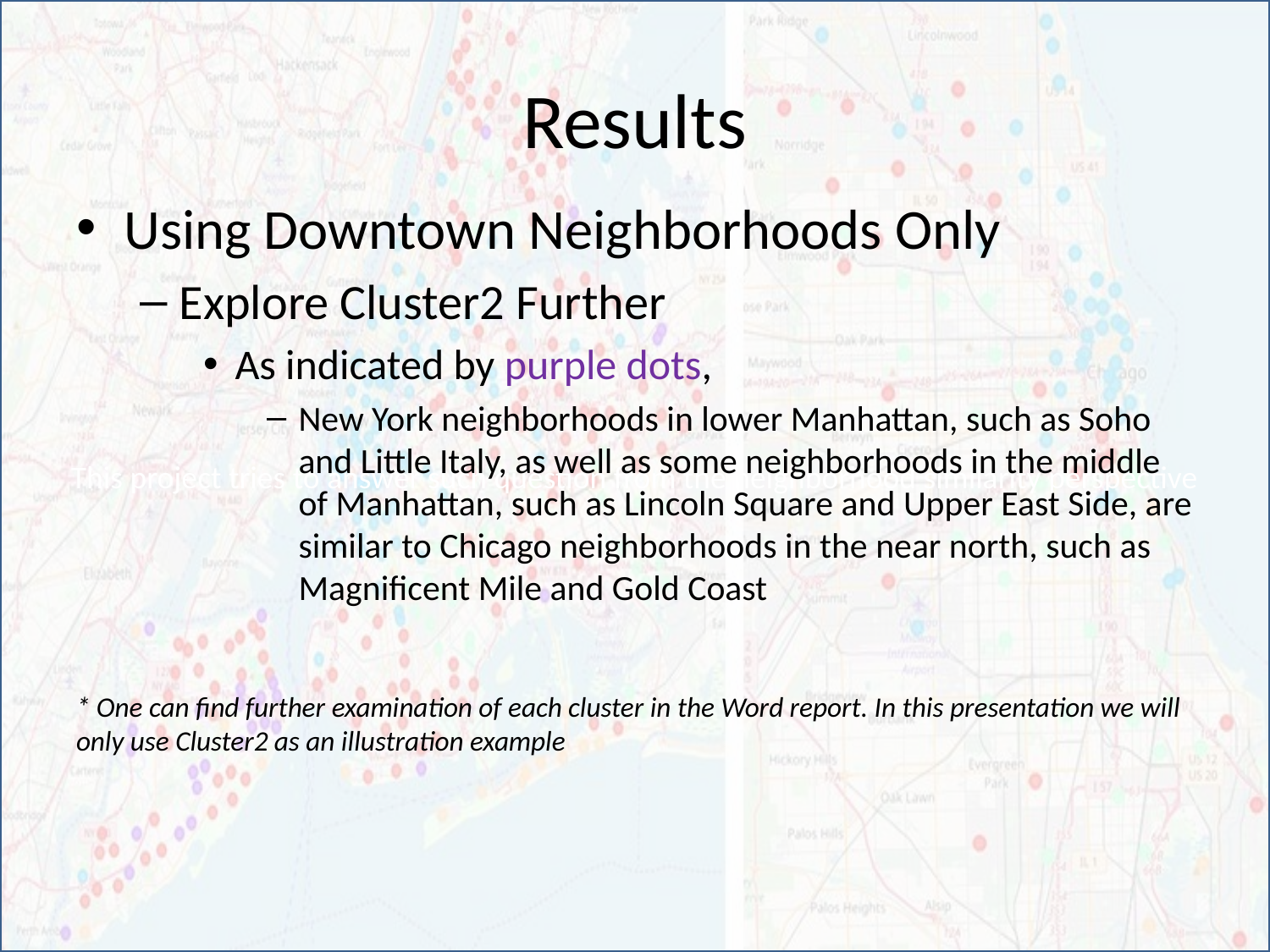

This project tries to answer such question from the neighborhood similarity perspective
# Results
Using Downtown Neighborhoods Only
Explore Cluster2 Further
As indicated by purple dots,
New York neighborhoods in lower Manhattan, such as Soho and Little Italy, as well as some neighborhoods in the middle of Manhattan, such as Lincoln Square and Upper East Side, are similar to Chicago neighborhoods in the near north, such as Magnificent Mile and Gold Coast

* One can find further examination of each cluster in the Word report. In this presentation we will only use Cluster2 as an illustration example